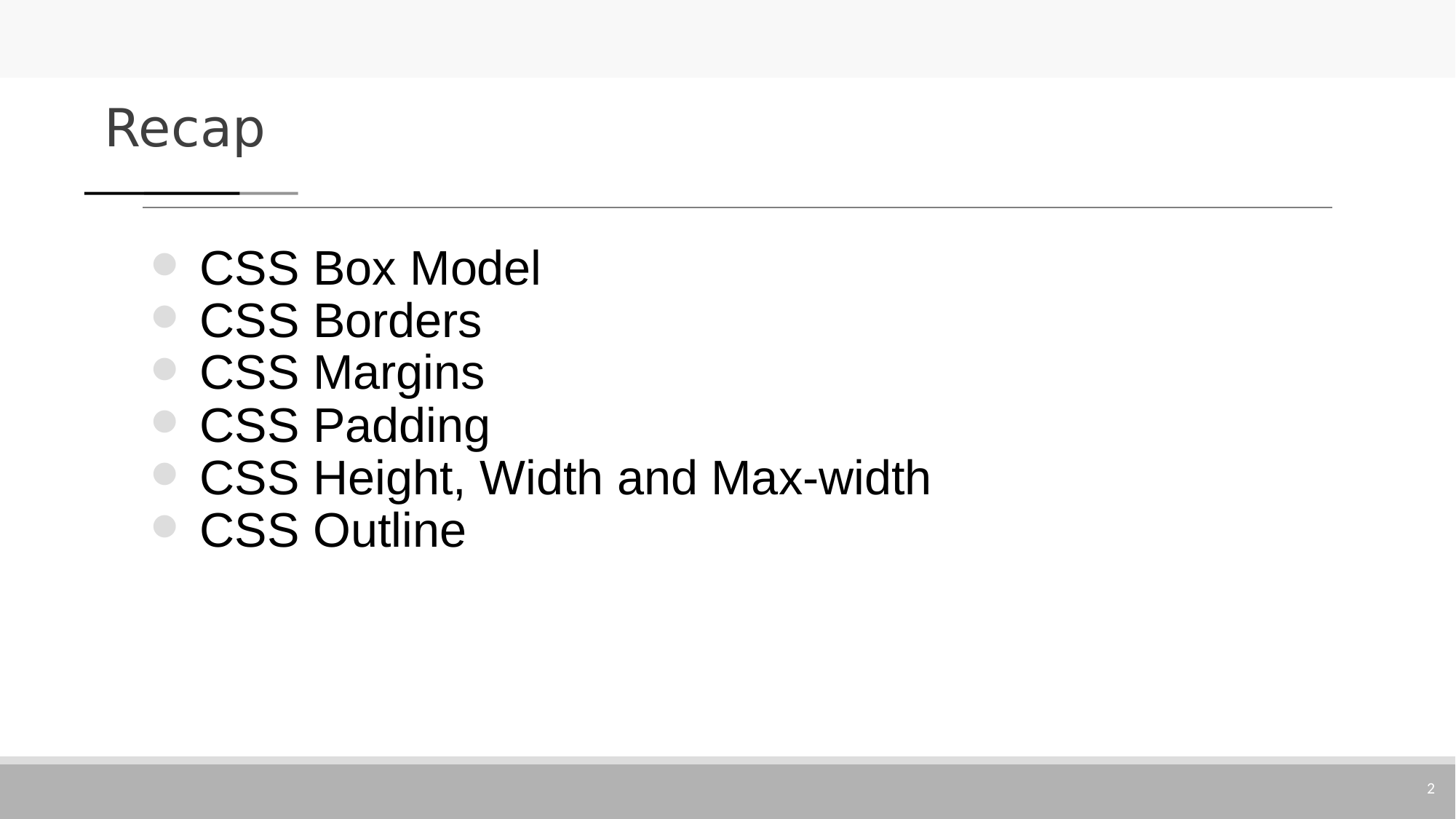

# Recap
CSS Box Model
CSS Borders
CSS Margins
CSS Padding
CSS Height, Width and Max-width
CSS Outline
2